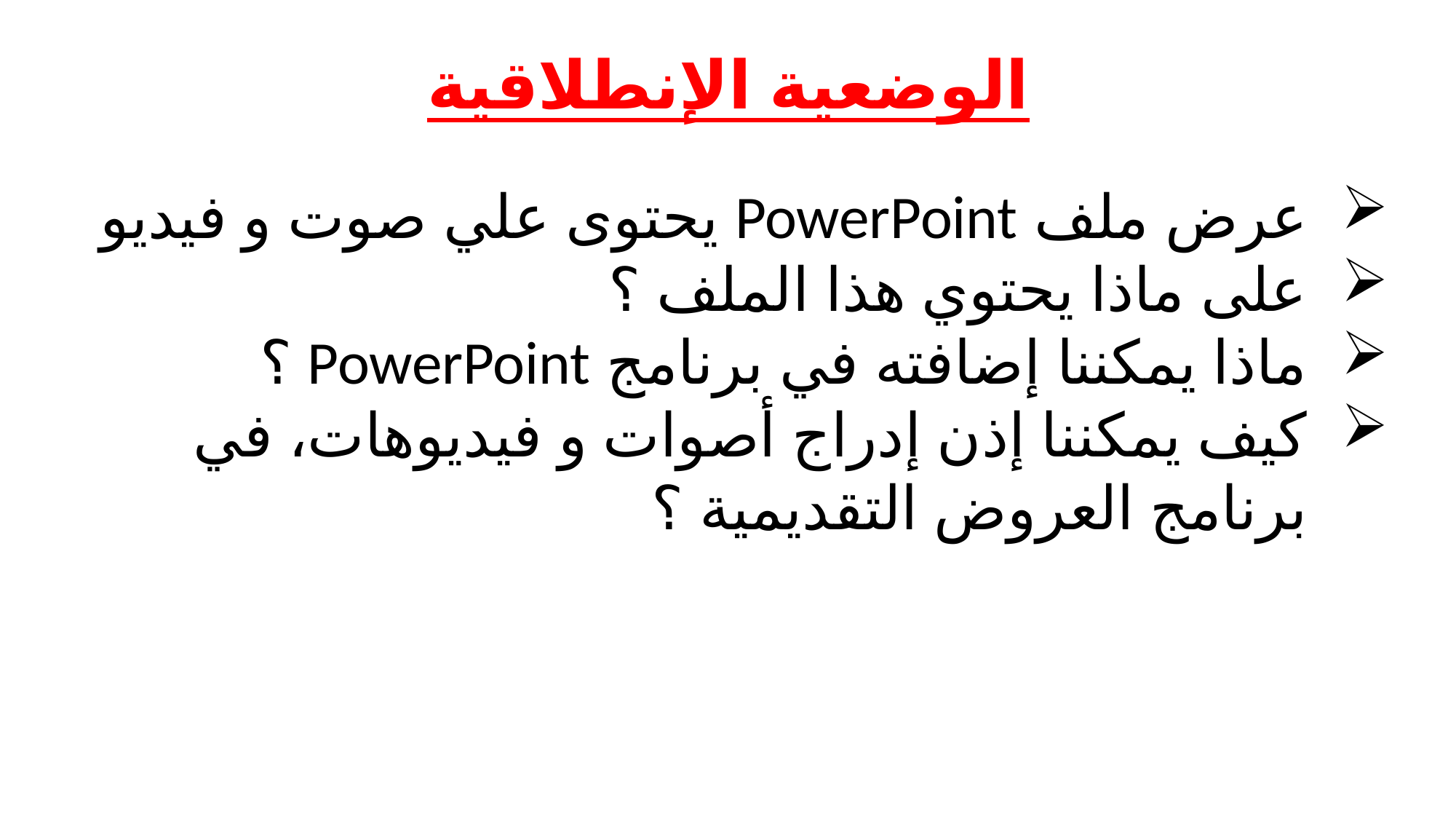

الوضعية الإنطلاقية
عرض ملف PowerPoint يحتوى علي صوت و فيديو
على ماذا يحتوي هذا الملف ؟
ماذا يمكننا إضافته في برنامج PowerPoint ؟
كيف يمكننا إذن إدراج أصوات و فيديوهات، في برنامج العروض التقديمية ؟